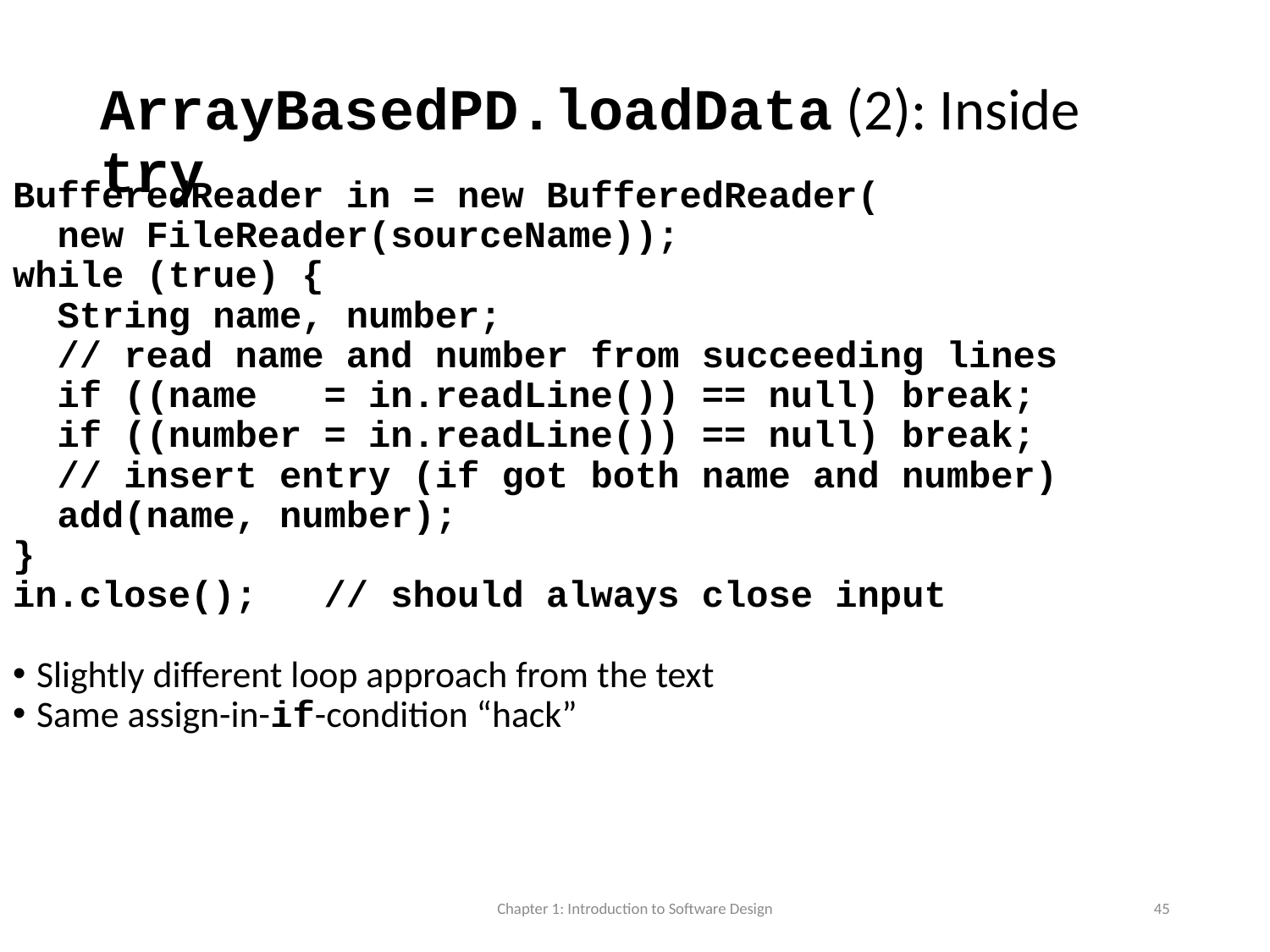

# ArrayBasedPD.loadData (2): Inside try
BufferedReader in = new BufferedReader(
  new FileReader(sourceName));
while (true) {
  String name, number;
  // read name and number from succeeding lines
  if ((name   = in.readLine()) == null) break;
  if ((number = in.readLine()) == null) break;
  // insert entry (if got both name and number)
  add(name, number);
}
in.close();   // should always close input

Slightly different loop approach from the text
Same assign-in-if-condition “hack”
Chapter 1: Introduction to Software Design
45